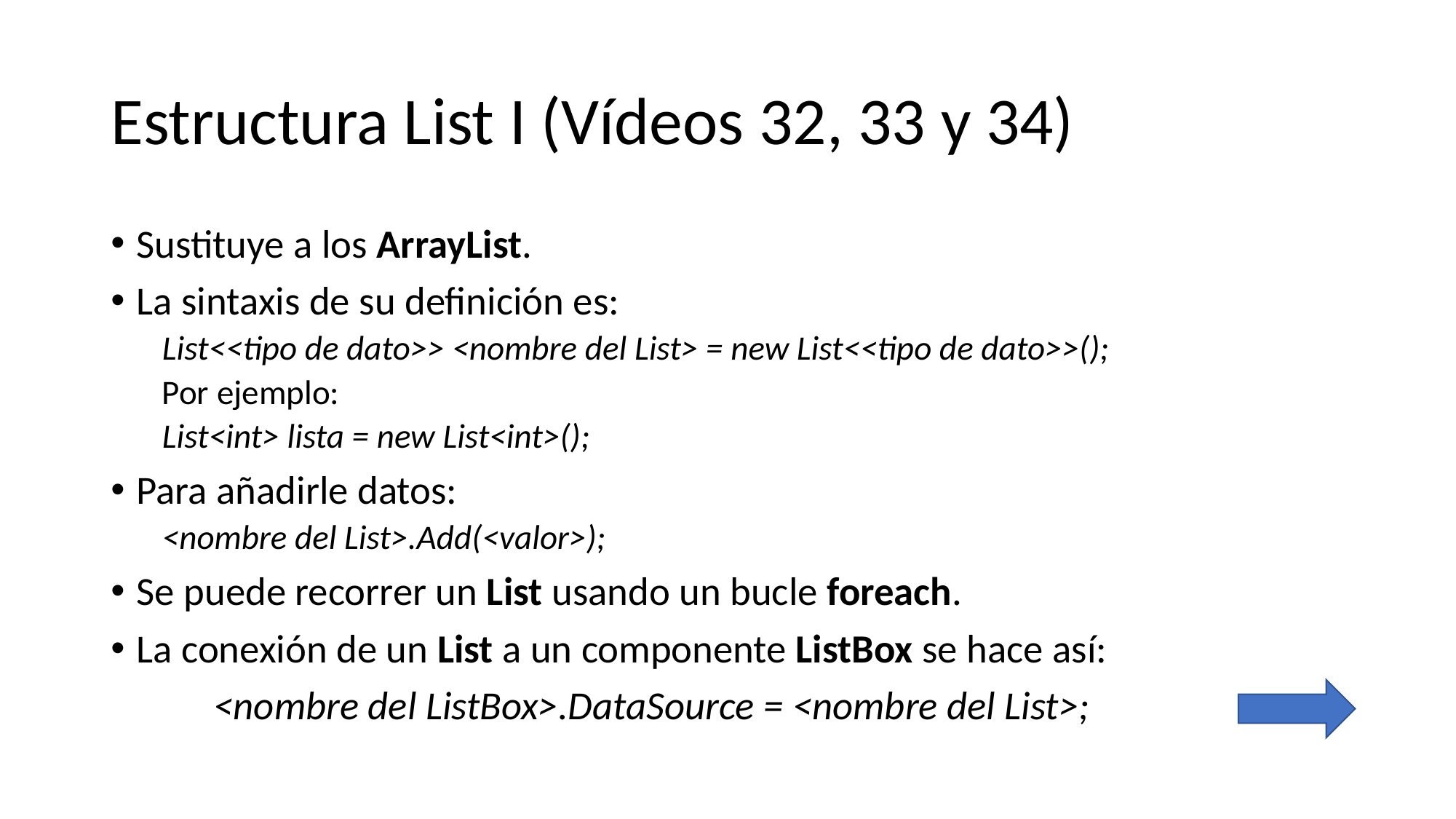

# Estructura List I (Vídeos 32, 33 y 34)
Sustituye a los ArrayList.
La sintaxis de su definición es:
List<<tipo de dato>> <nombre del List> = new List<<tipo de dato>>();
Por ejemplo:
List<int> lista = new List<int>();
Para añadirle datos:
<nombre del List>.Add(<valor>);
Se puede recorrer un List usando un bucle foreach.
La conexión de un List a un componente ListBox se hace así:
	<nombre del ListBox>.DataSource = <nombre del List>;